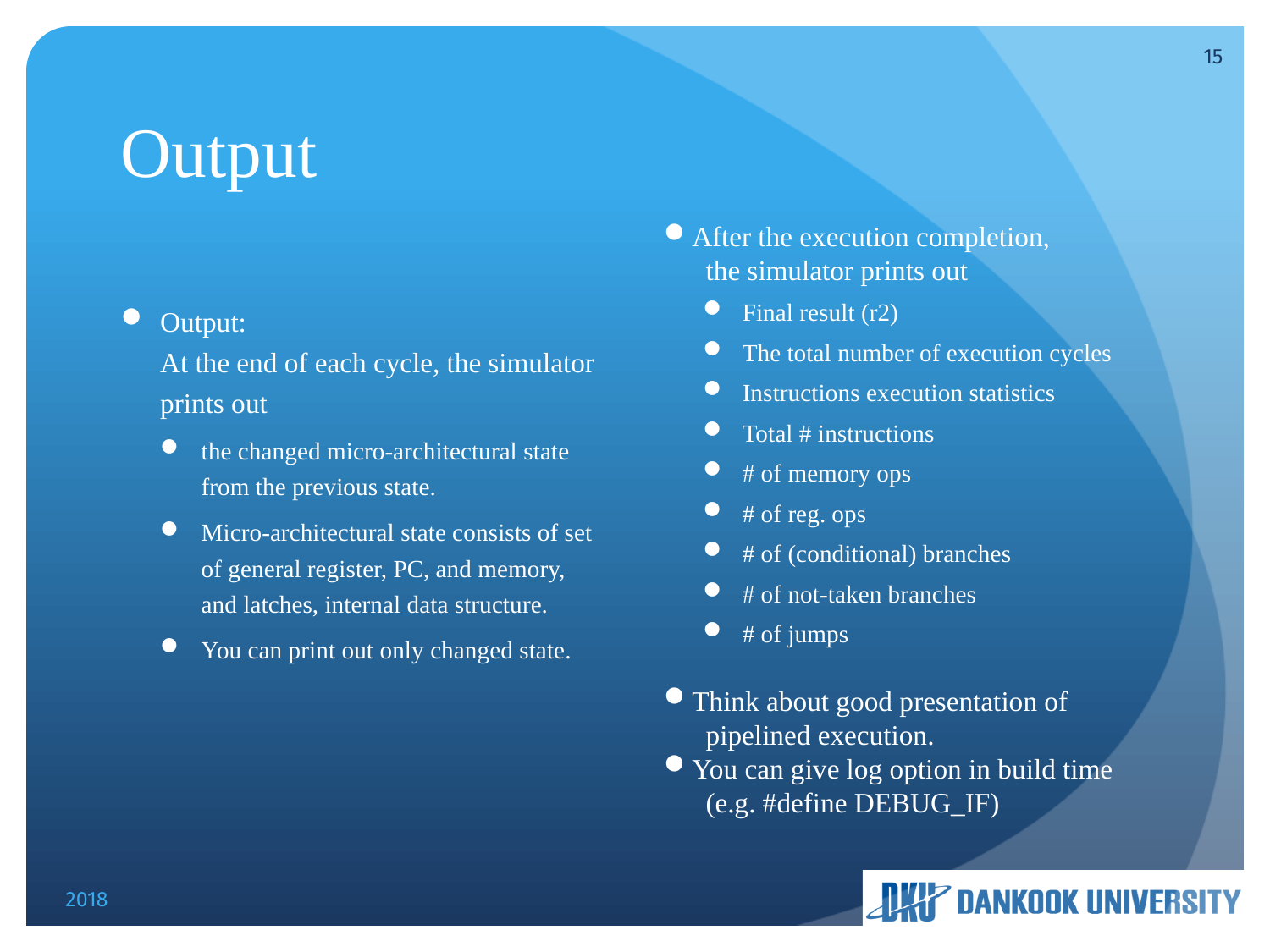

15
# Output
After the execution completion,
      the simulator prints out
Final result (r2)
The total number of execution cycles
Instructions execution statistics
Total # instructions
# of memory ops
# of reg. ops
# of (conditional) branches
# of not-taken branches
# of jumps
Think about good presentation of
      pipelined execution.
You can give log option in build time
      (e.g. #define DEBUG_IF)

Output:
At the end of each cycle, the simulator prints out
the changed micro-architectural state from the previous state.
Micro-architectural state consists of set of general register, PC, and memory, and latches, internal data structure.
You can print out only changed state.
2018